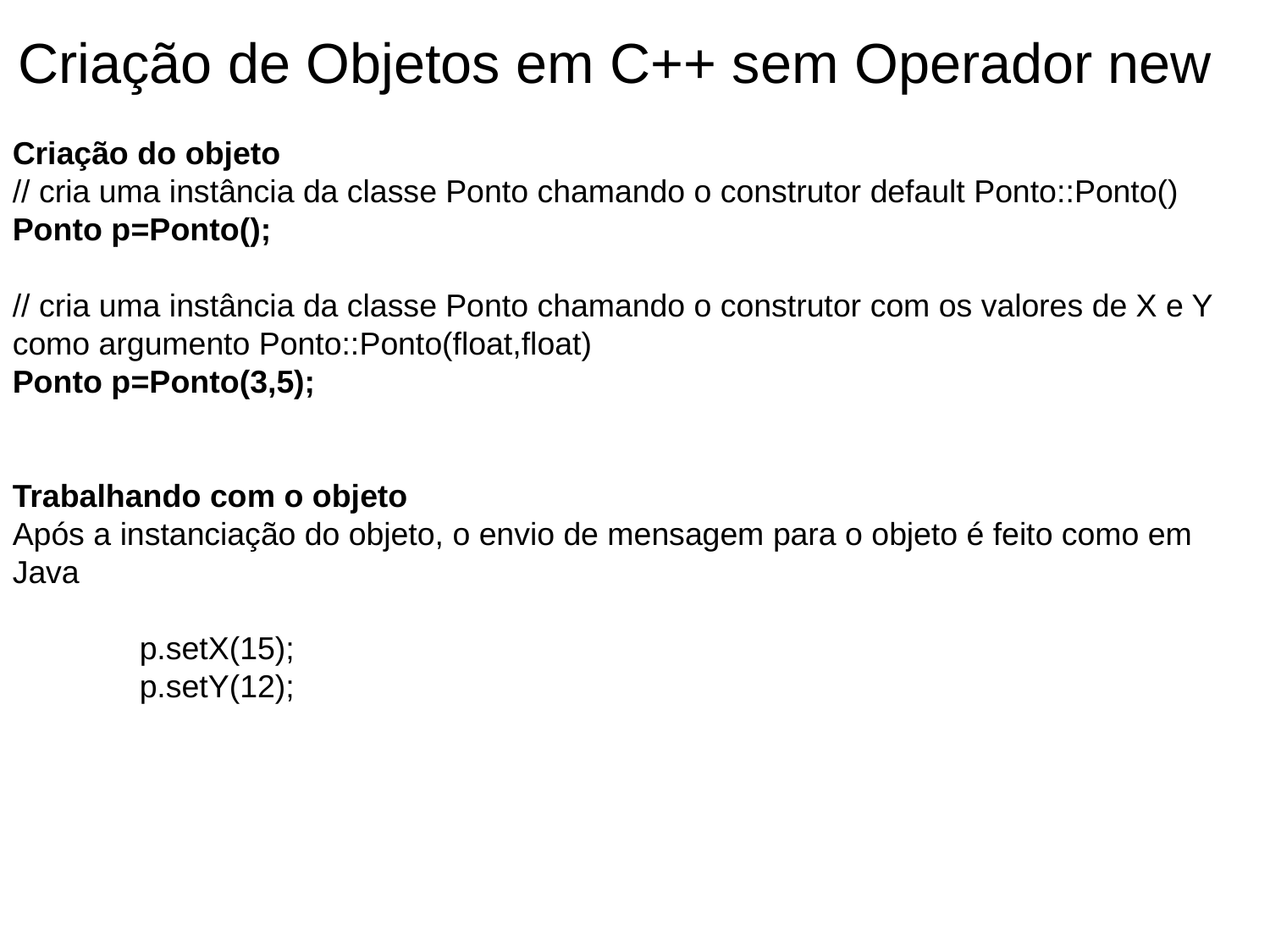

Criação de Objetos em C++ sem Operador new
Criação do objeto
// cria uma instância da classe Ponto chamando o construtor default Ponto::Ponto()
Ponto p=Ponto();

// cria uma instância da classe Ponto chamando o construtor com os valores de X e Y como argumento Ponto::Ponto(float,float)
Ponto p=Ponto(3,5);

Trabalhando com o objeto
Após a instanciação do objeto, o envio de mensagem para o objeto é feito como em Java

	p.setX(15);
	p.setY(12);